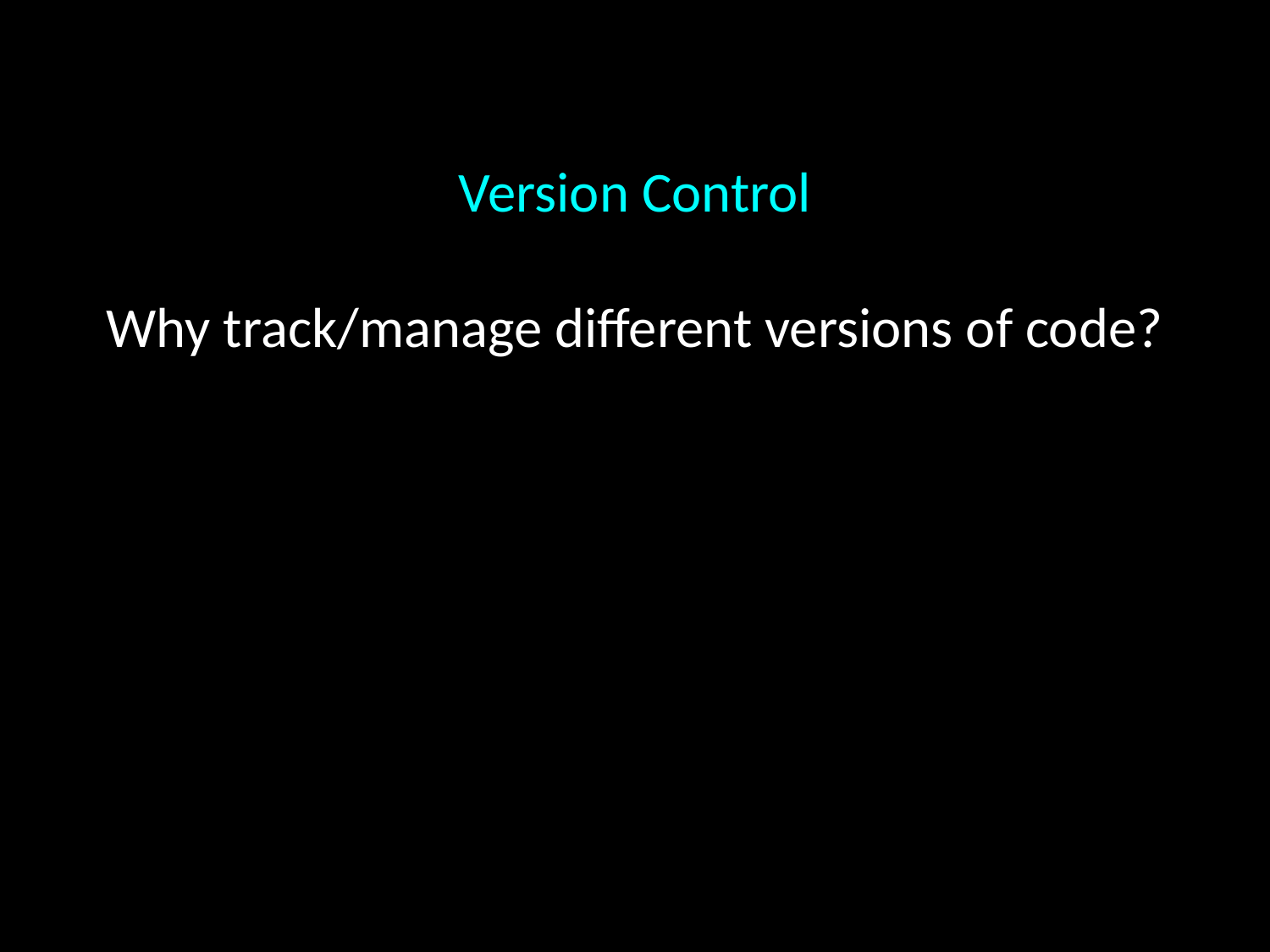

# Version Control Why track/manage different versions of code?